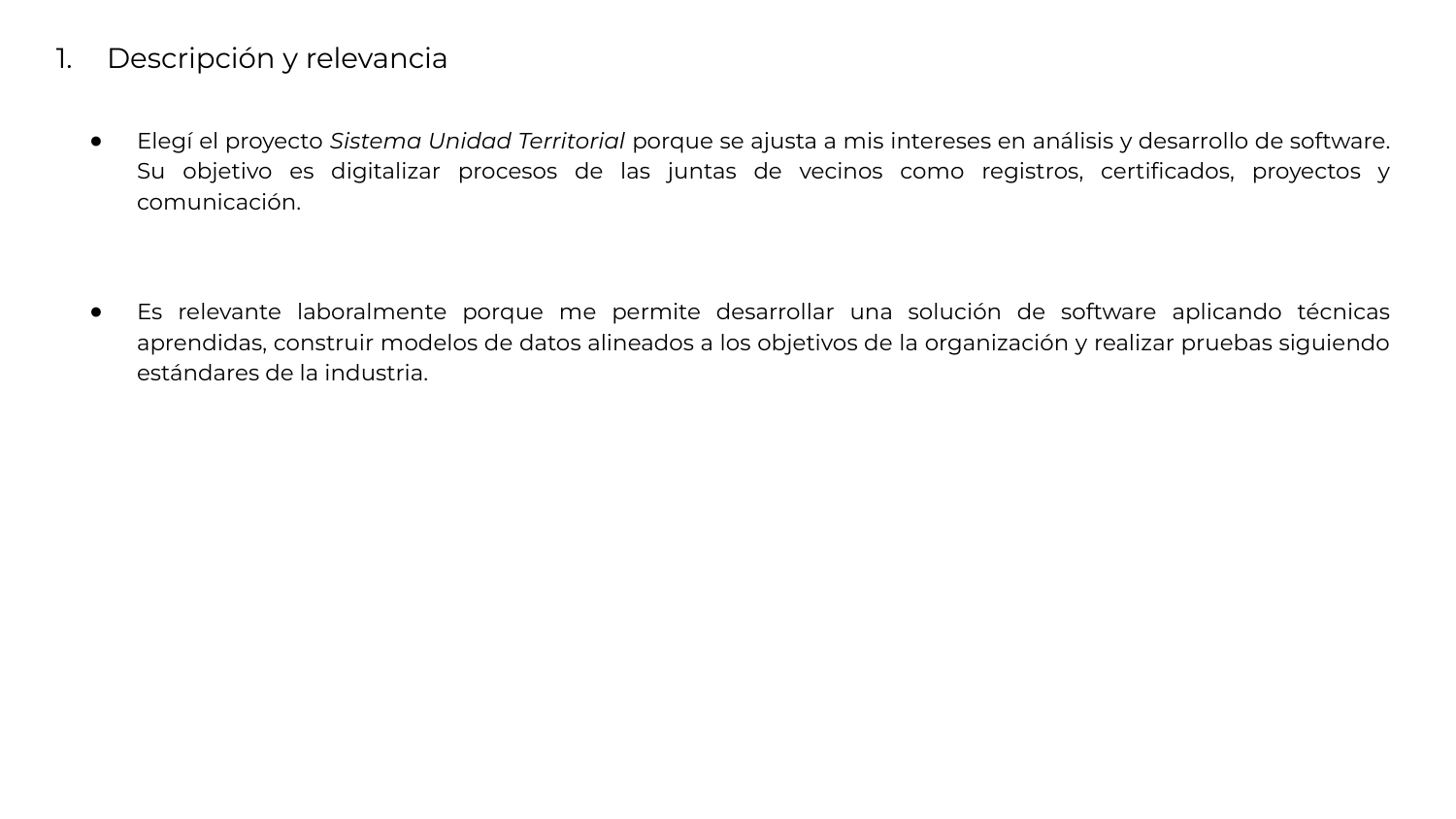

# Descripción y relevancia
Elegí el proyecto Sistema Unidad Territorial porque se ajusta a mis intereses en análisis y desarrollo de software. Su objetivo es digitalizar procesos de las juntas de vecinos como registros, certificados, proyectos y comunicación.

Es relevante laboralmente porque me permite desarrollar una solución de software aplicando técnicas aprendidas, construir modelos de datos alineados a los objetivos de la organización y realizar pruebas siguiendo estándares de la industria.